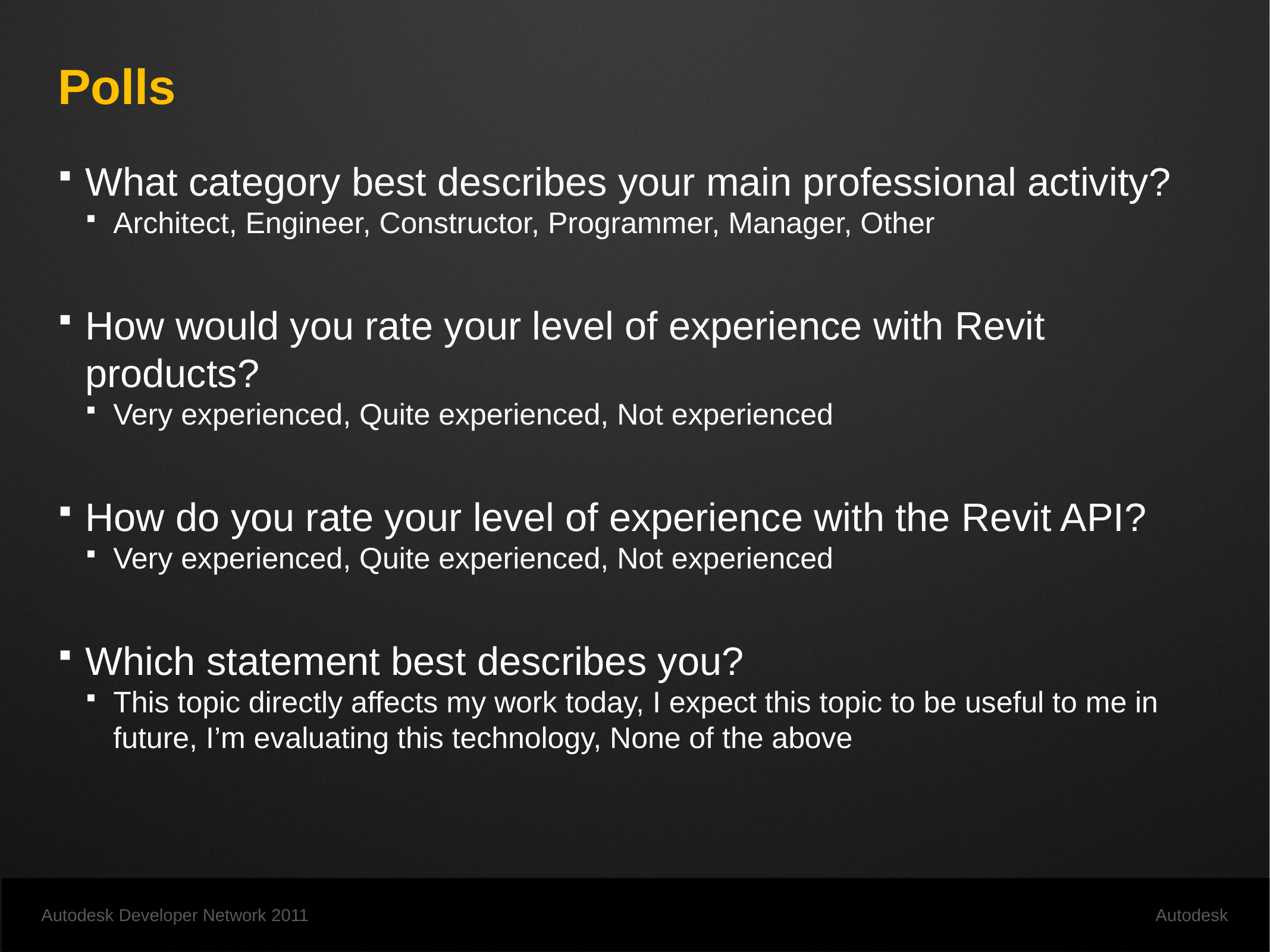

# Polls
What category best describes your main professional activity?
Architect, Engineer, Constructor, Programmer, Manager, Other

How would you rate your level of experience with Revit products?
Very experienced, Quite experienced, Not experienced

How do you rate your level of experience with the Revit API?
Very experienced, Quite experienced, Not experienced

Which statement best describes you?
This topic directly affects my work today, I expect this topic to be useful to me in future, I’m evaluating this technology, None of the above